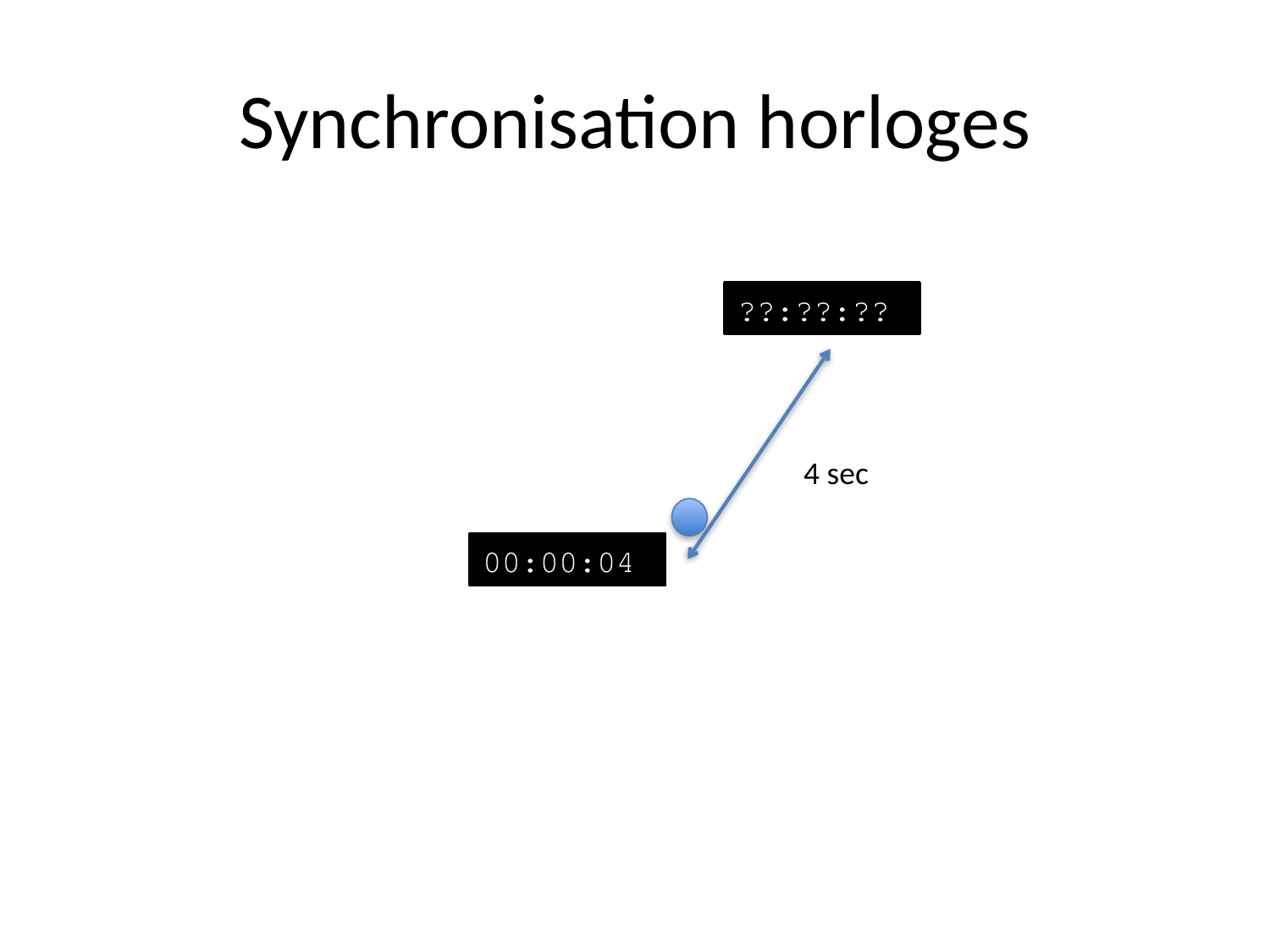

# Synchronisation horloges
??:??:??
4 sec

00:00:00
00:00:01
00:00:02
00:00:03
00:00:04